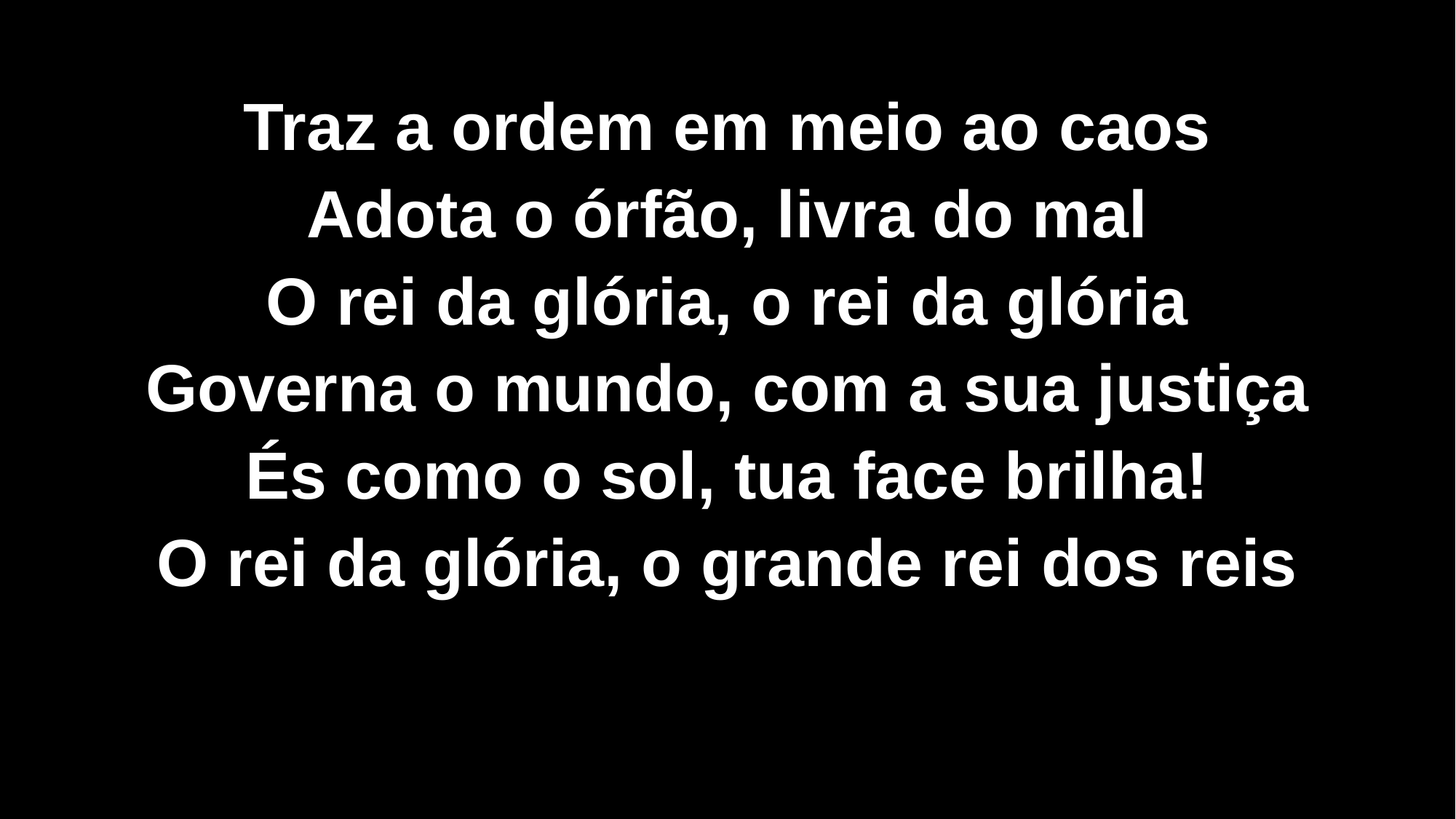

Traz a ordem em meio ao caos
Adota o órfão, livra do mal
O rei da glória, o rei da glória
Governa o mundo, com a sua justiça
És como o sol, tua face brilha!
O rei da glória, o grande rei dos reis